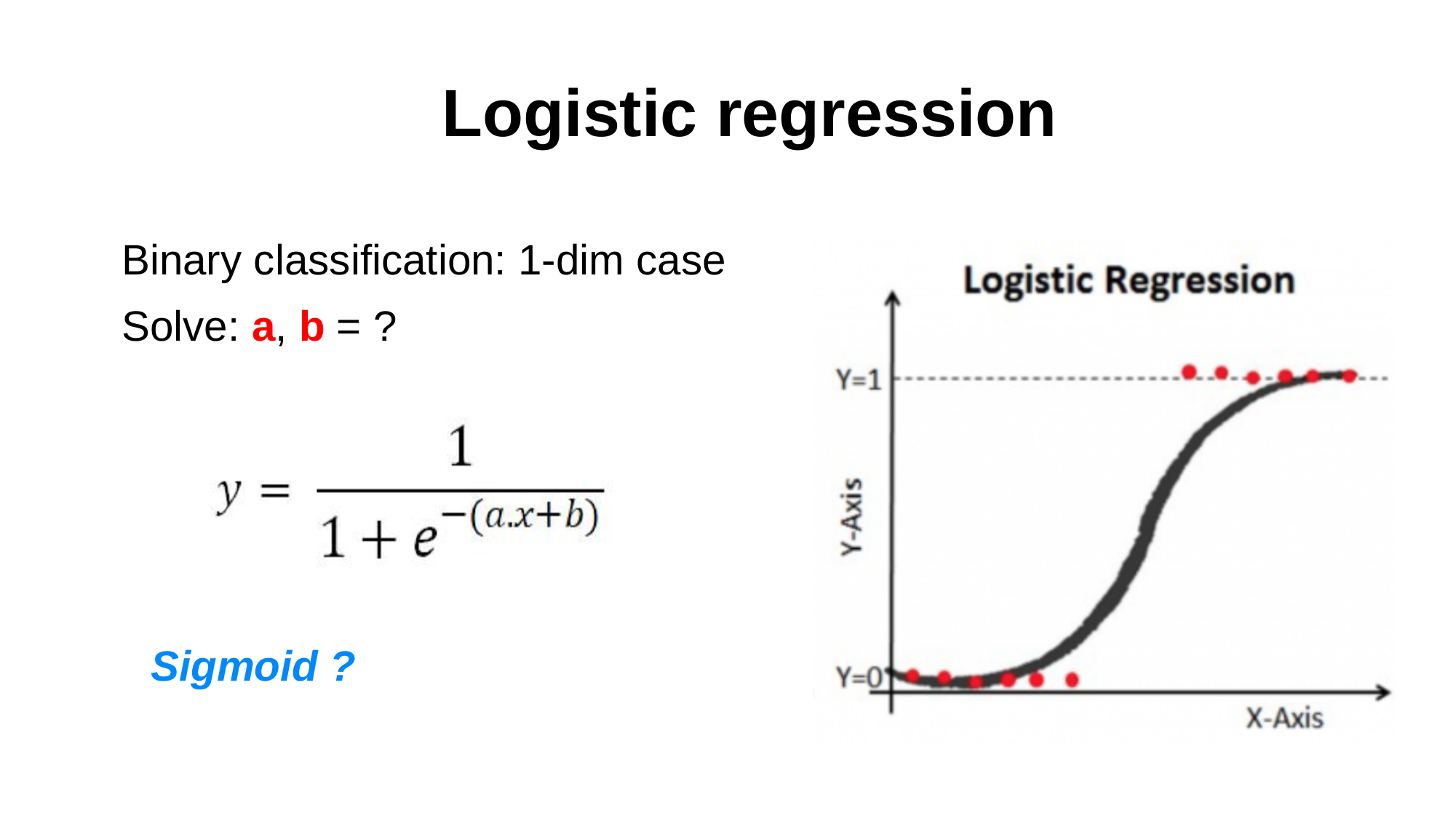

# Logistic regression
Binary classification: 1-dim case
Solve: a, b = ?

Sigmoid ?